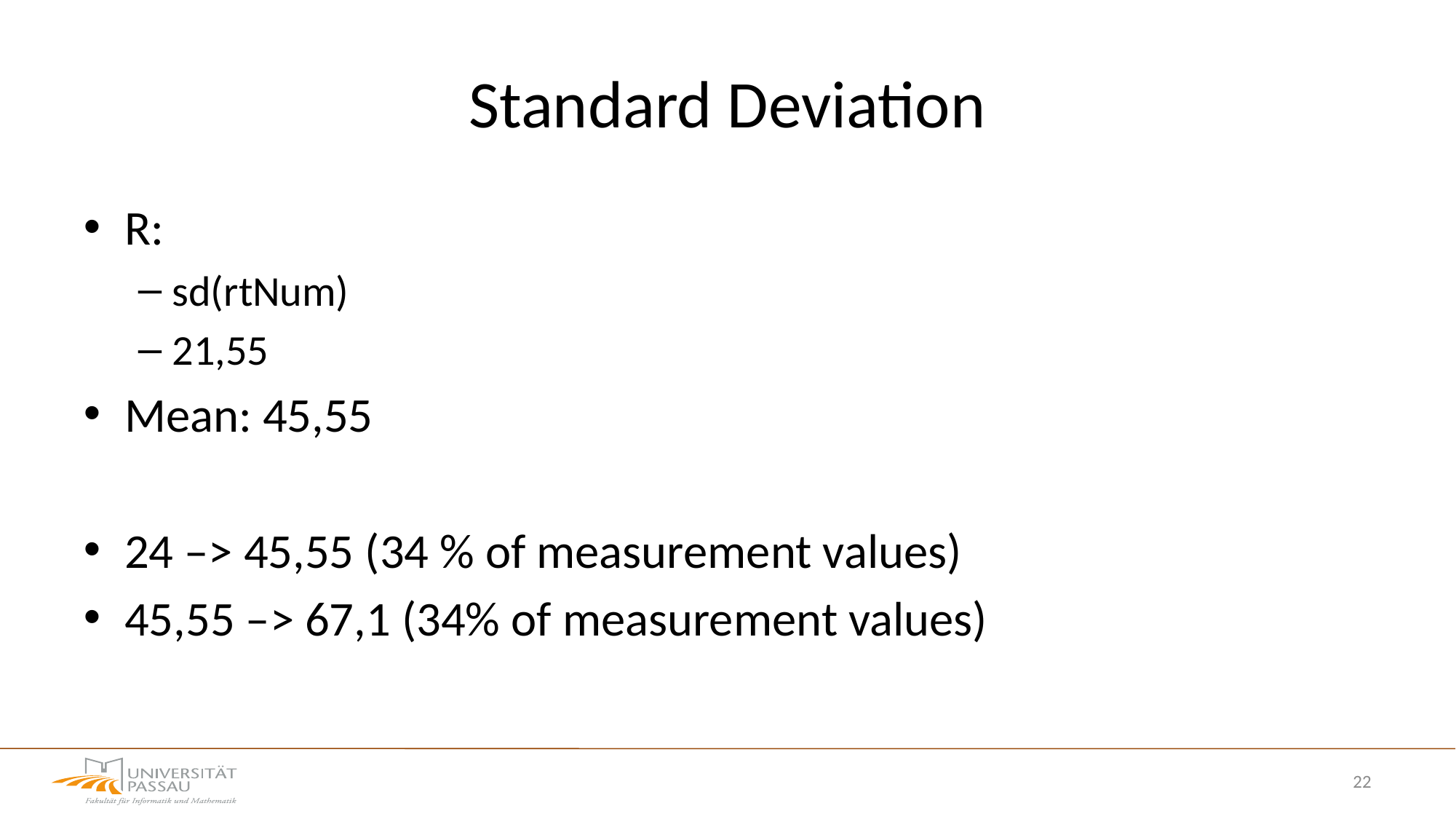

# Standard Deviation
R:
sd(rtNum)
21,55
Mean: 45,55

24 –> 45,55 (34 % of measurement values)
45,55 –> 67,1 (34% of measurement values)
22